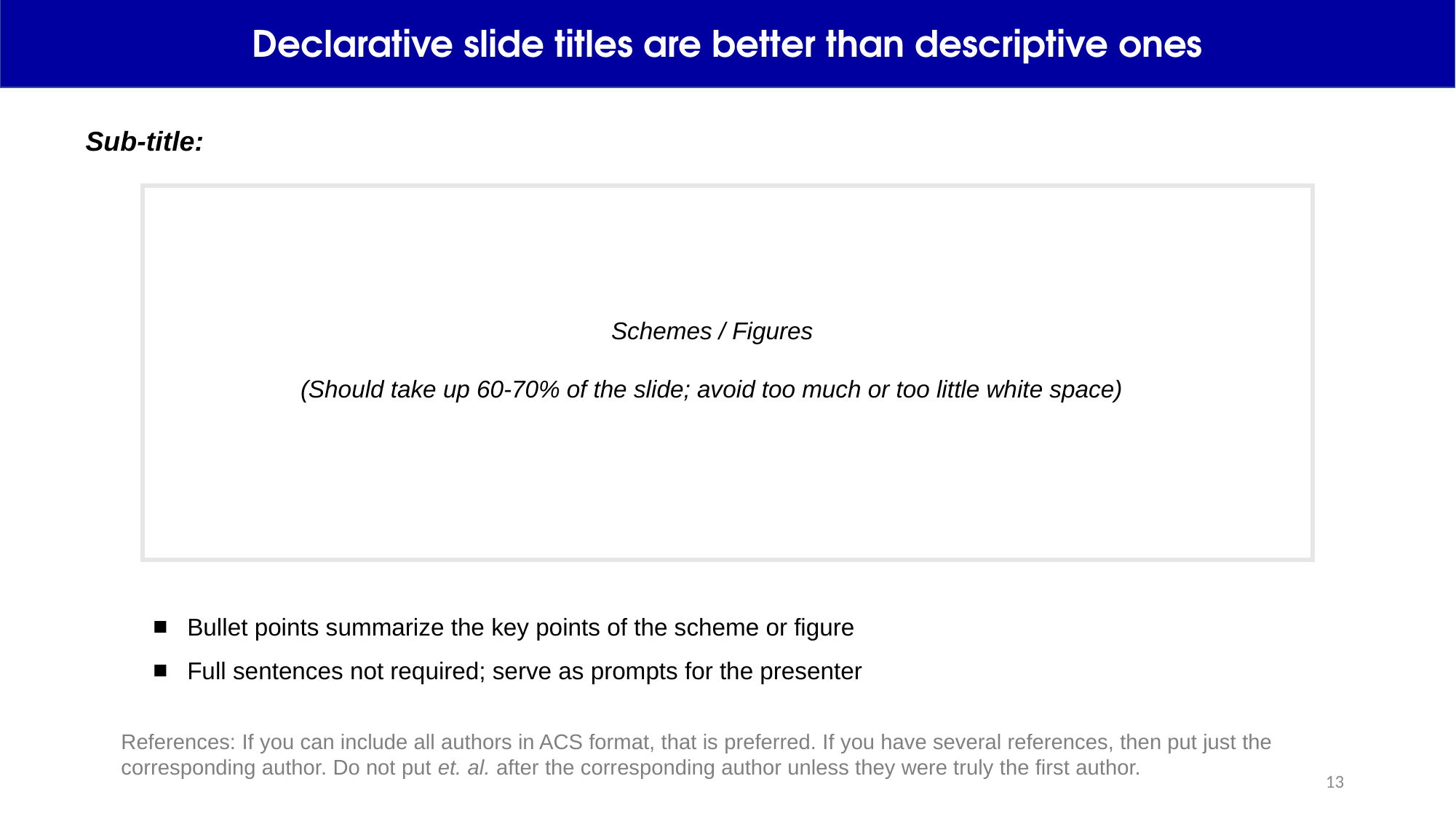

Declarative slide titles are better than descriptive ones
Sub-title:

Schemes / Figures

(Should take up 60-70% of the slide; avoid too much or too little white space)
Bullet points summarize the key points of the scheme or figure
Full sentences not required; serve as prompts for the presenter
References: If you can include all authors in ACS format, that is preferred. If you have several references, then put just the corresponding author. Do not put et. al. after the corresponding author unless they were truly the first author.
13